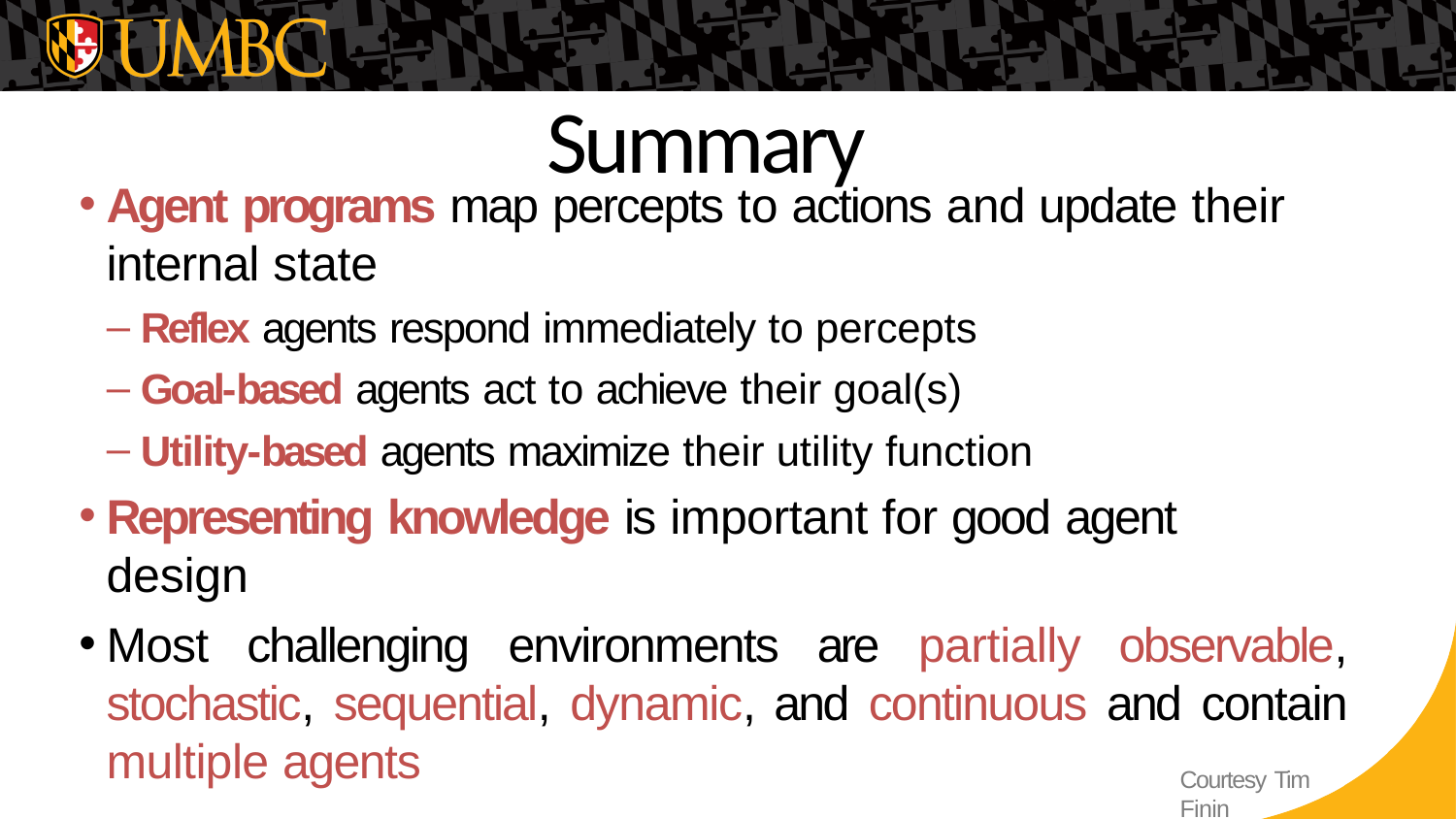

# Summary
Agent programs map percepts to actions and update their internal state
Reflex agents respond immediately to percepts
Goal-based agents act to achieve their goal(s)
Utility-based agents maximize their utility function
Representing knowledge is important for good agent design
Most challenging environments are partially observable, stochastic, sequential, dynamic, and continuous and contain multiple agents
Courtesy Tim Finin